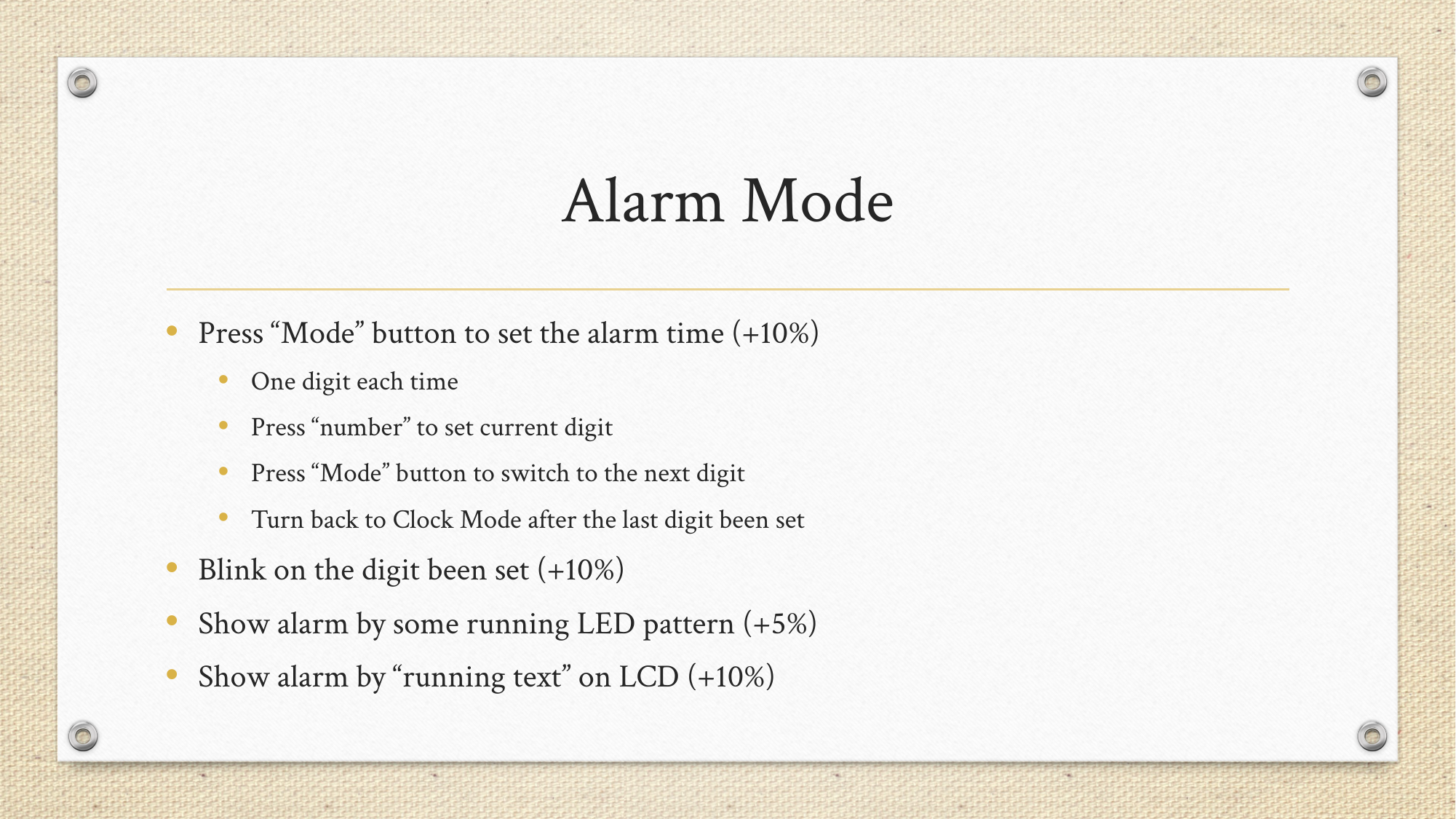

# Alarm Mode
Press “Mode” button to set the alarm time (+10%)
One digit each time
Press “number” to set current digit
Press “Mode” button to switch to the next digit
Turn back to Clock Mode after the last digit been set
Blink on the digit been set (+10%)
Show alarm by some running LED pattern (+5%)
Show alarm by “running text” on LCD (+10%)